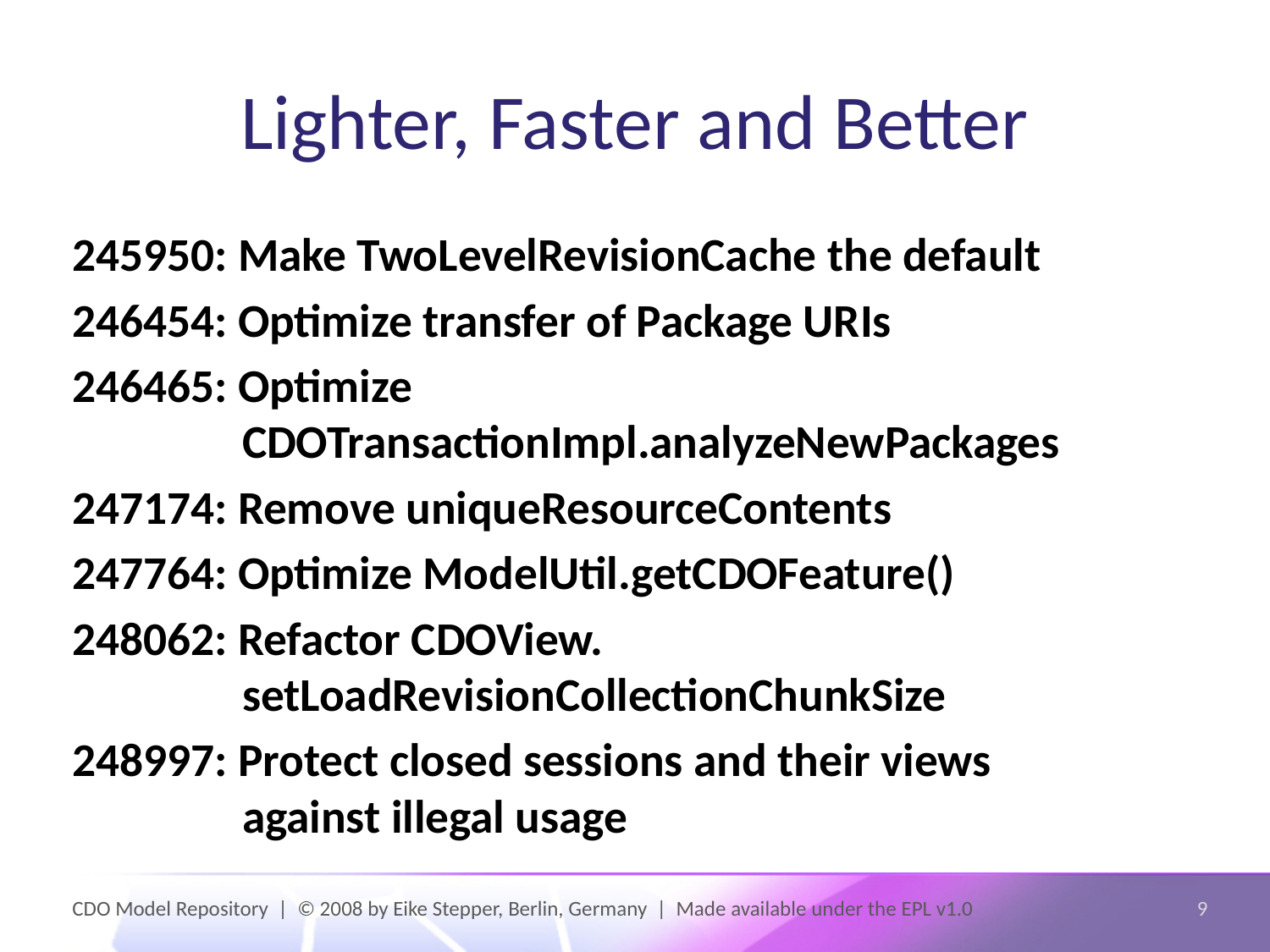

# Lighter, Faster and Better
245950: Make TwoLevelRevisionCache the default
246454: Optimize transfer of Package URIs
246465: Optimize
            CDOTransactionImpl.analyzeNewPackages
247174: Remove uniqueResourceContents
247764: Optimize ModelUtil.getCDOFeature()
248062: Refactor CDOView.
            setLoadRevisionCollectionChunkSize
248997: Protect closed sessions and their views
            against illegal usage

CDO Model Repository  |  © 2008 by Eike Stepper, Berlin, Germany  |  Made available under the EPL v1.0
9